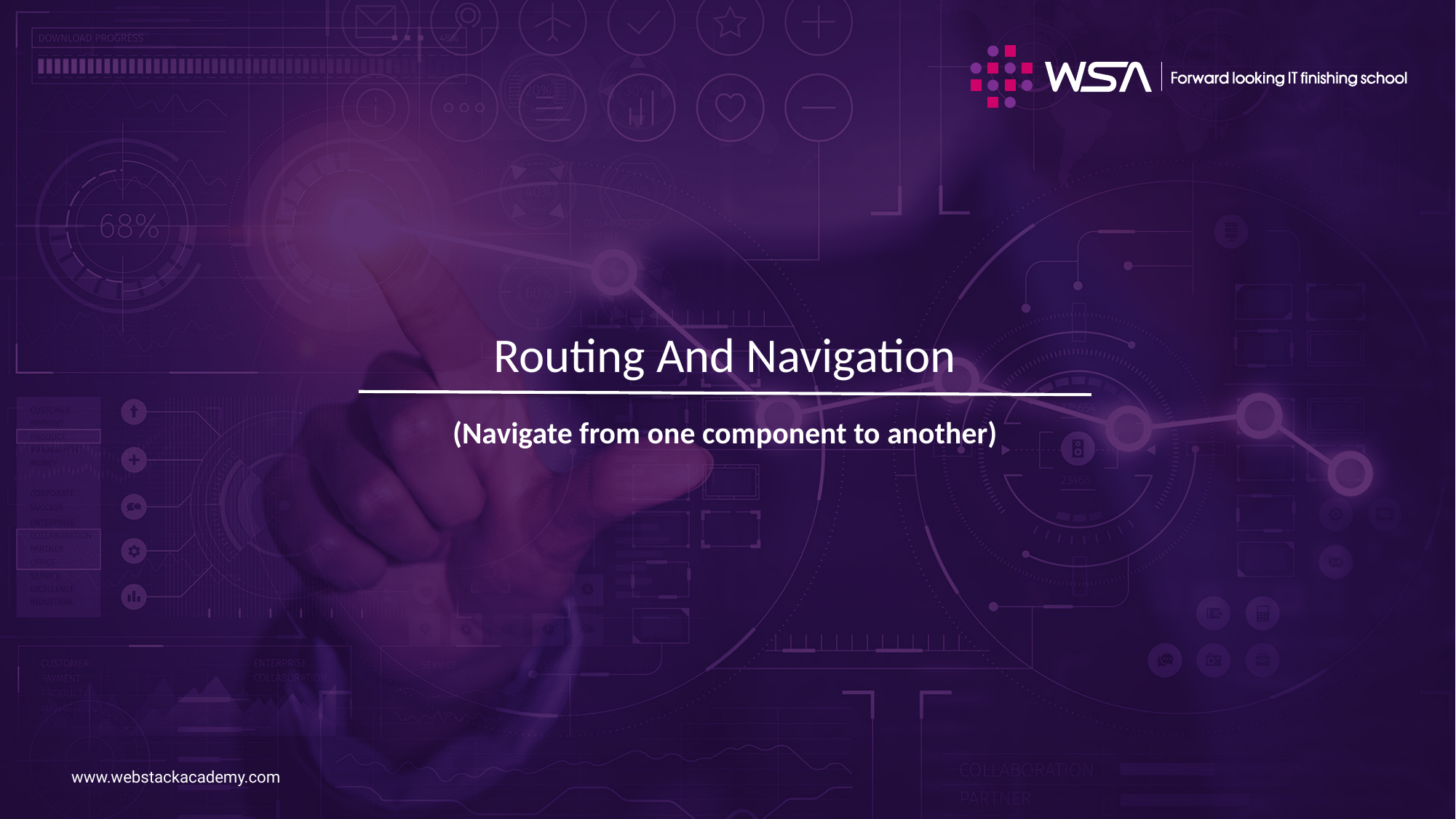

# Routing And Navigation
(Navigate from one component to another)